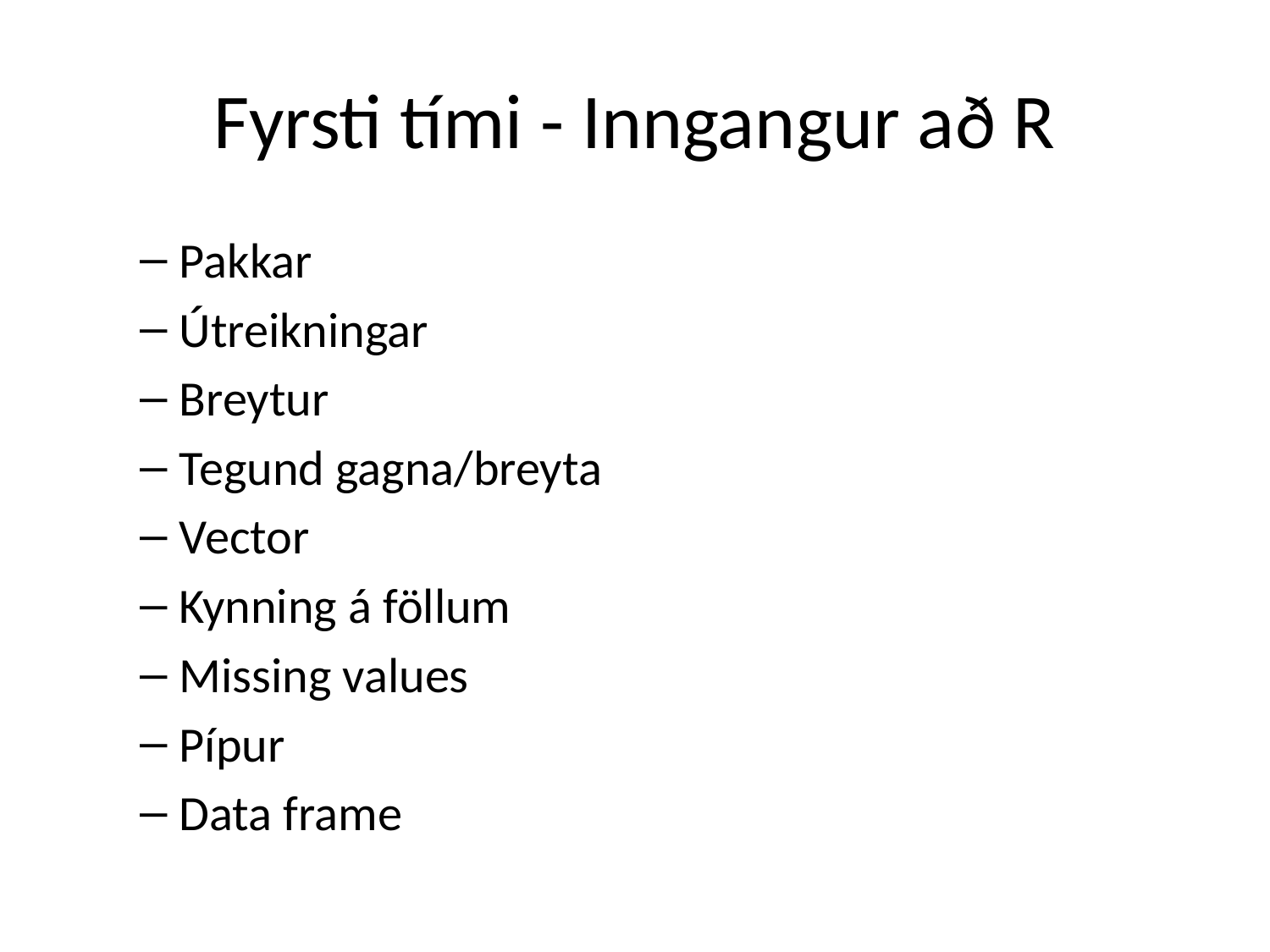

# Fyrsti tími - Inngangur að R
Pakkar
Útreikningar
Breytur
Tegund gagna/breyta
Vector
Kynning á föllum
Missing values
Pípur
Data frame